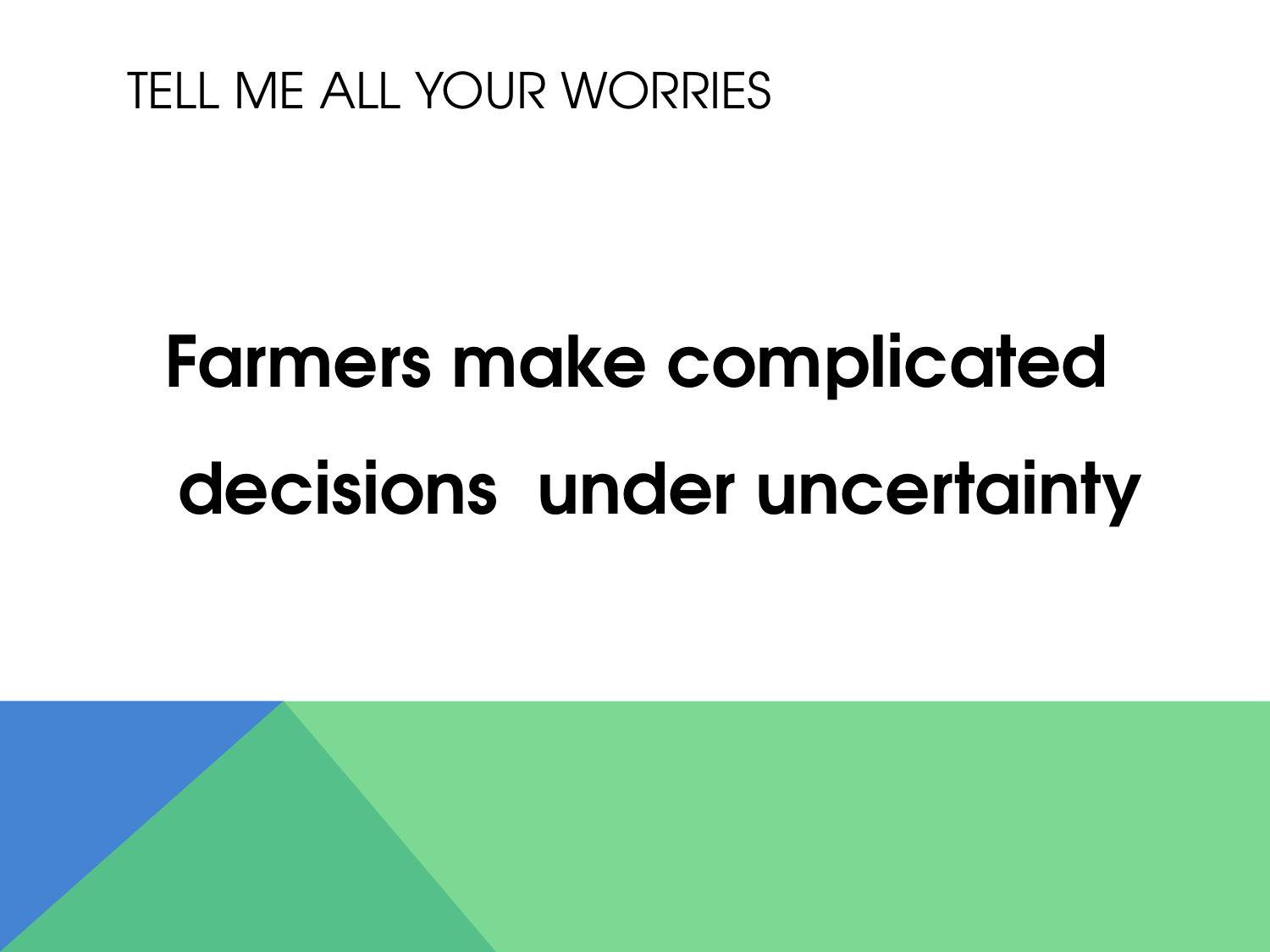

# Tell Me All Your Worries
Farmers make complicated decisions  under uncertainty